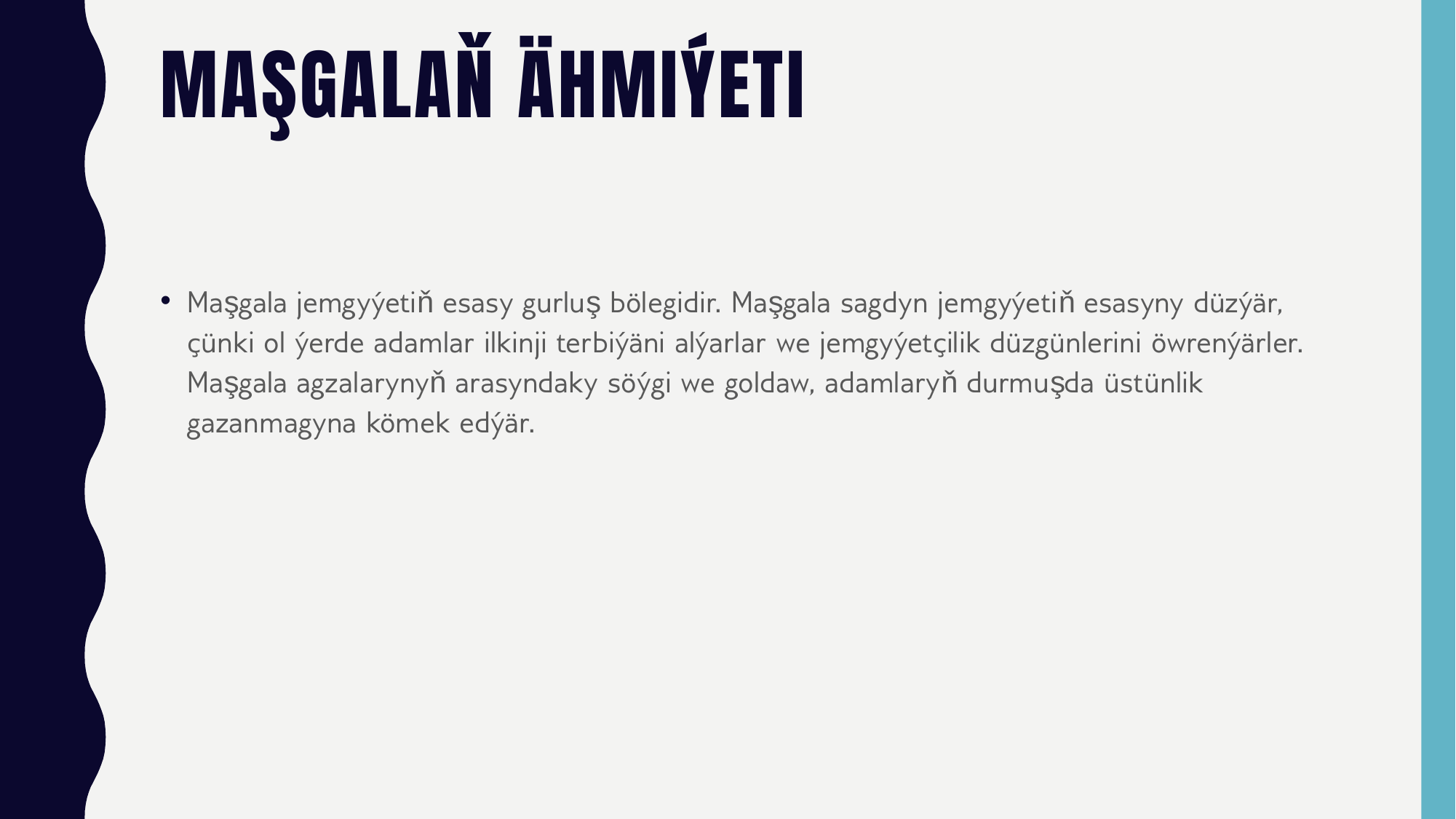

# Maşgalaň ähmiýeti
Maşgala jemgyýetiň esasy gurluş bölegidir. Maşgala sagdyn jemgyýetiň esasyny düzýär, çünki ol ýerde adamlar ilkinji terbiýäni alýarlar we jemgyýetçilik düzgünlerini öwrenýärler. Maşgala agzalarynyň arasyndaky söýgi we goldaw, adamlaryň durmuşda üstünlik gazanmagyna kömek edýär.